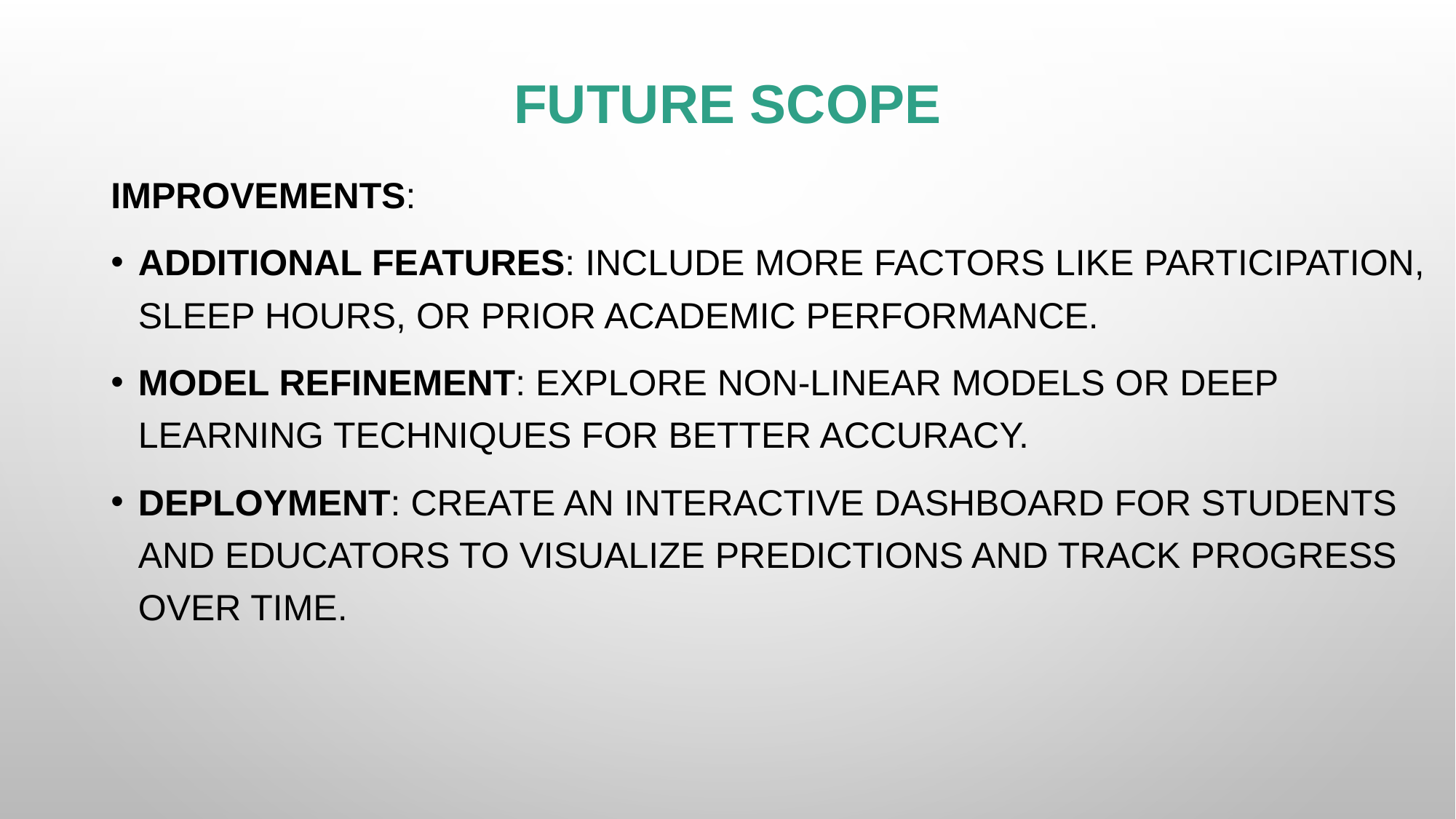

# Future Scope
Improvements:
Additional Features: Include more factors like participation, sleep hours, or prior academic performance.
Model Refinement: Explore non-linear models or deep learning techniques for better accuracy.
Deployment: Create an interactive dashboard for students and educators to visualize predictions and track progress over time.